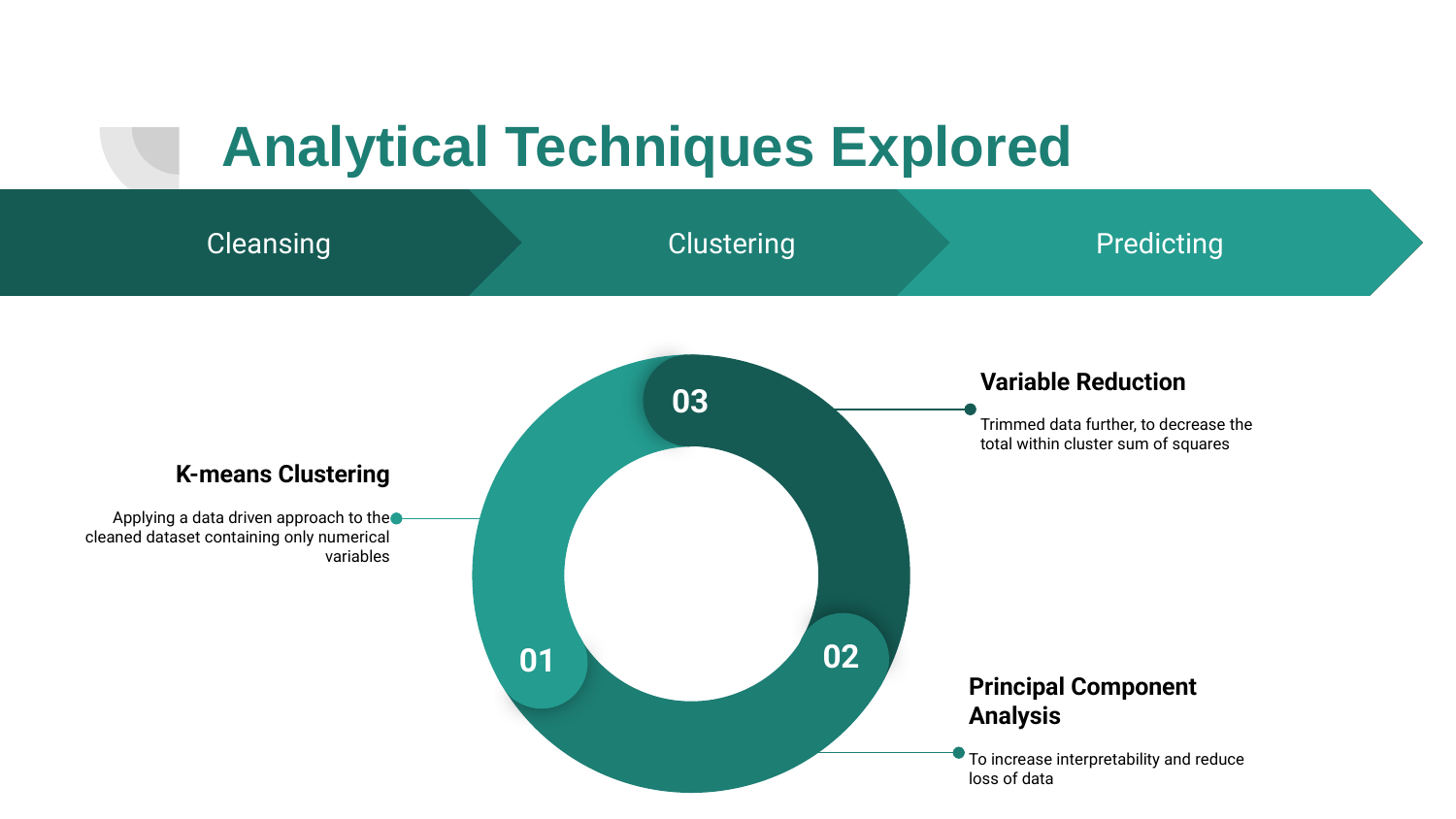

# Analytical Techniques Explored
Lorem 2
Lorem 2
Clustering
Lorem 3
Predicting
Cleansing

03

02
01
Variable Reduction

Trimmed data further, to decrease the total within cluster sum of squares
K-means Clustering

Applying a data driven approach to the cleaned dataset containing only numerical variables
Principal Component Analysis

To increase interpretability and reduce loss of data